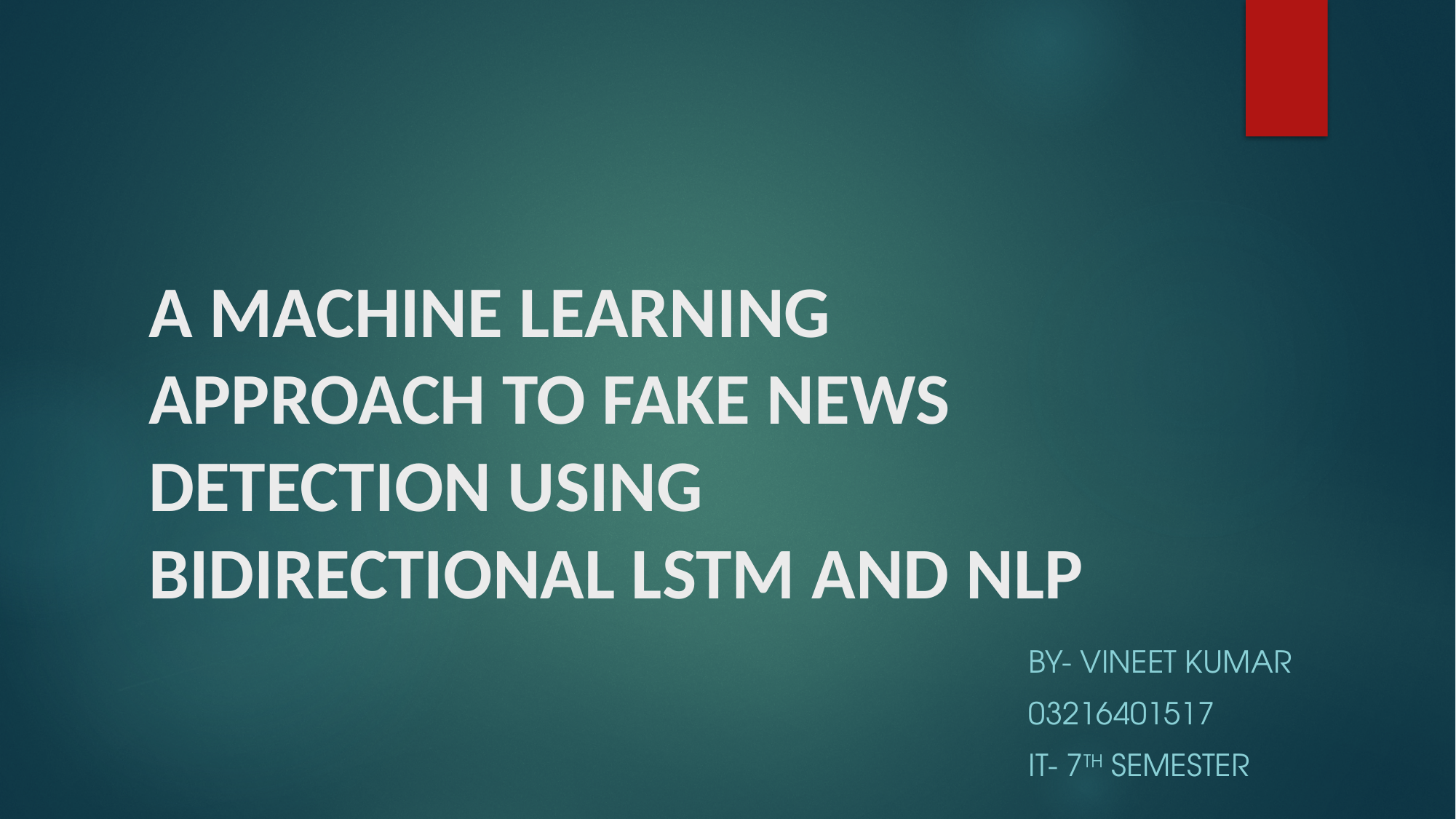

# A MACHINE LEARNING APPROACH TO FAKE NEWS DETECTION USING BIDIRECTIONAL LSTM AND NLP
By- vineet kumar
03216401517
IT- 7th semester